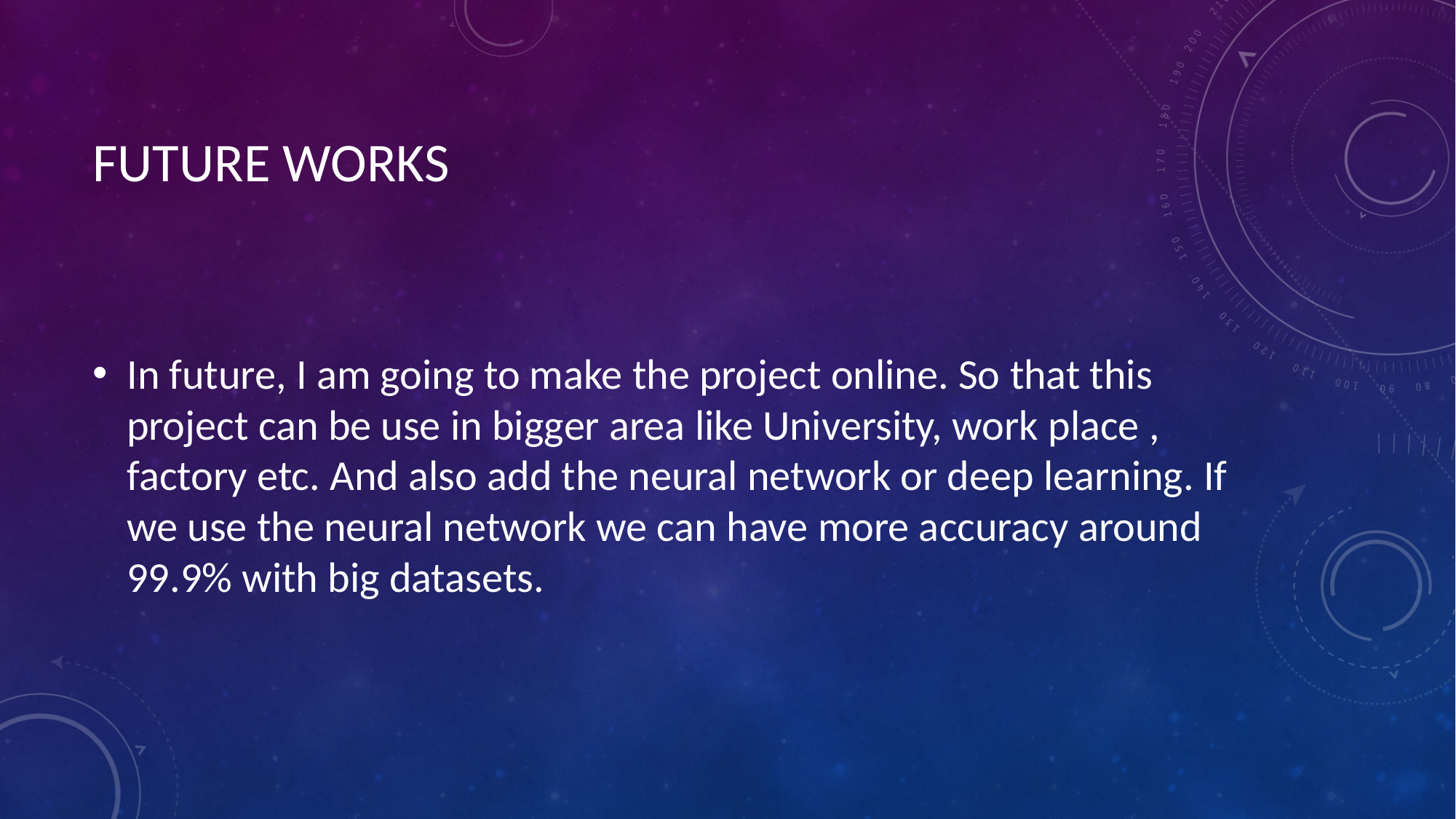

# Future works
In future, I am going to make the project online. So that this project can be use in bigger area like University, work place , factory etc. And also add the neural network or deep learning. If we use the neural network we can have more accuracy around 99.9% with big datasets.